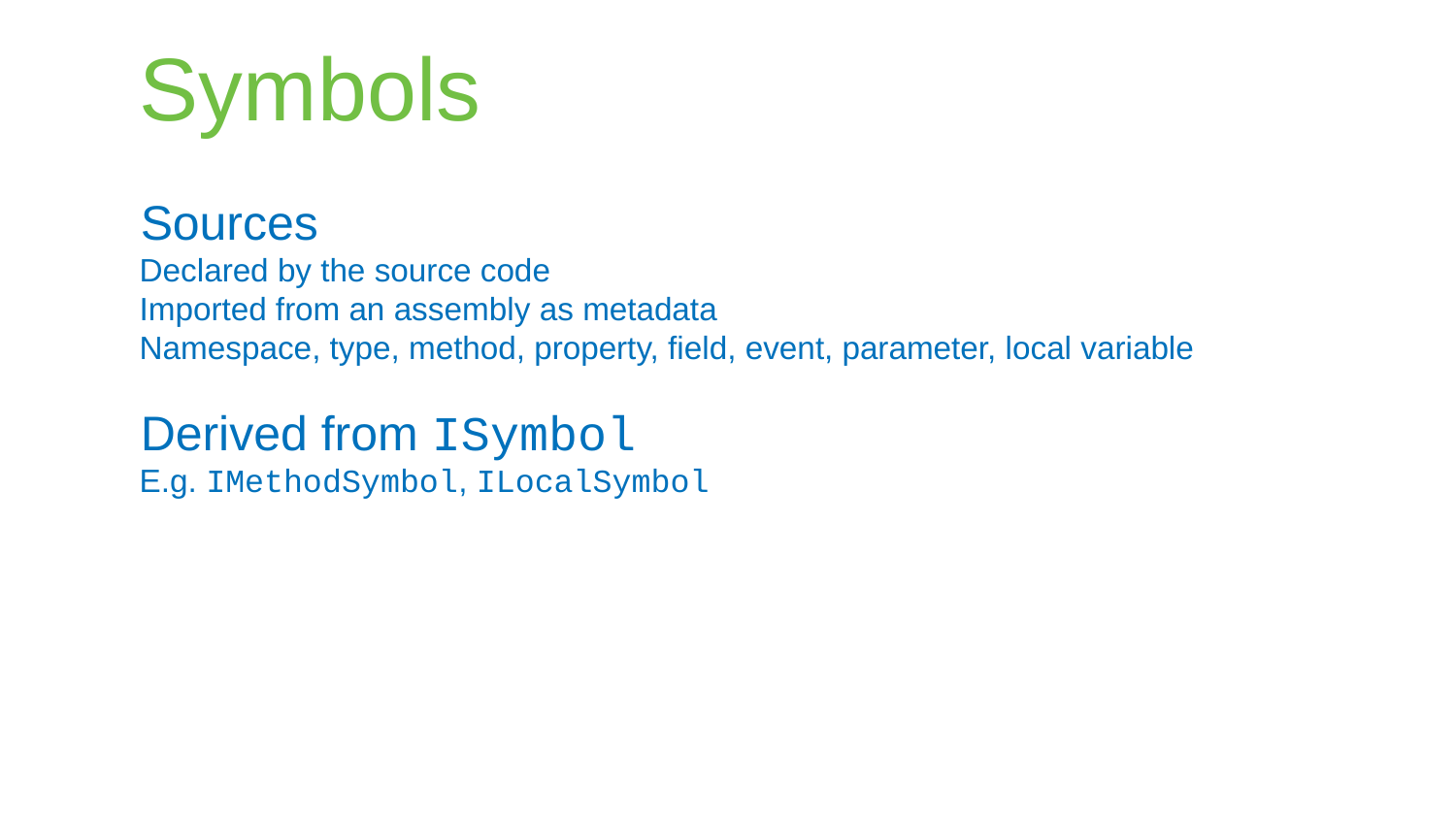

# Symbols
Sources
Declared by the source code
Imported from an assembly as metadata
Namespace, type, method, property, field, event, parameter, local variable
Derived from ISymbol
E.g. IMethodSymbol, ILocalSymbol